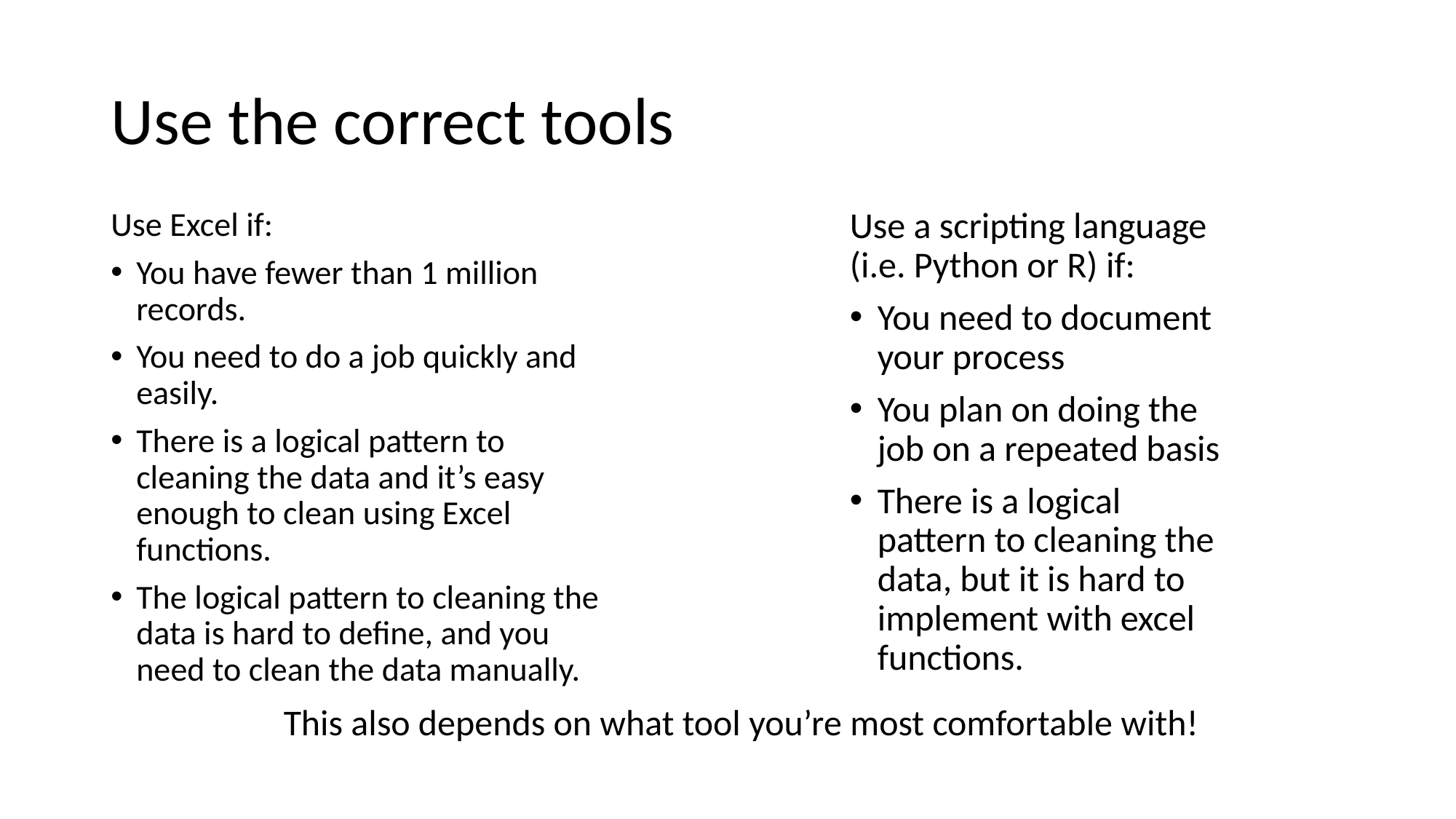

# Use the correct tools
Use a scripting language (i.e. Python or R) if:
You need to document your process
You plan on doing the job on a repeated basis
There is a logical pattern to cleaning the data, but it is hard to implement with excel functions.
Use Excel if:
You have fewer than 1 million records.
You need to do a job quickly and easily.
There is a logical pattern to cleaning the data and it’s easy enough to clean using Excel functions.
The logical pattern to cleaning the data is hard to define, and you need to clean the data manually.
This also depends on what tool you’re most comfortable with!